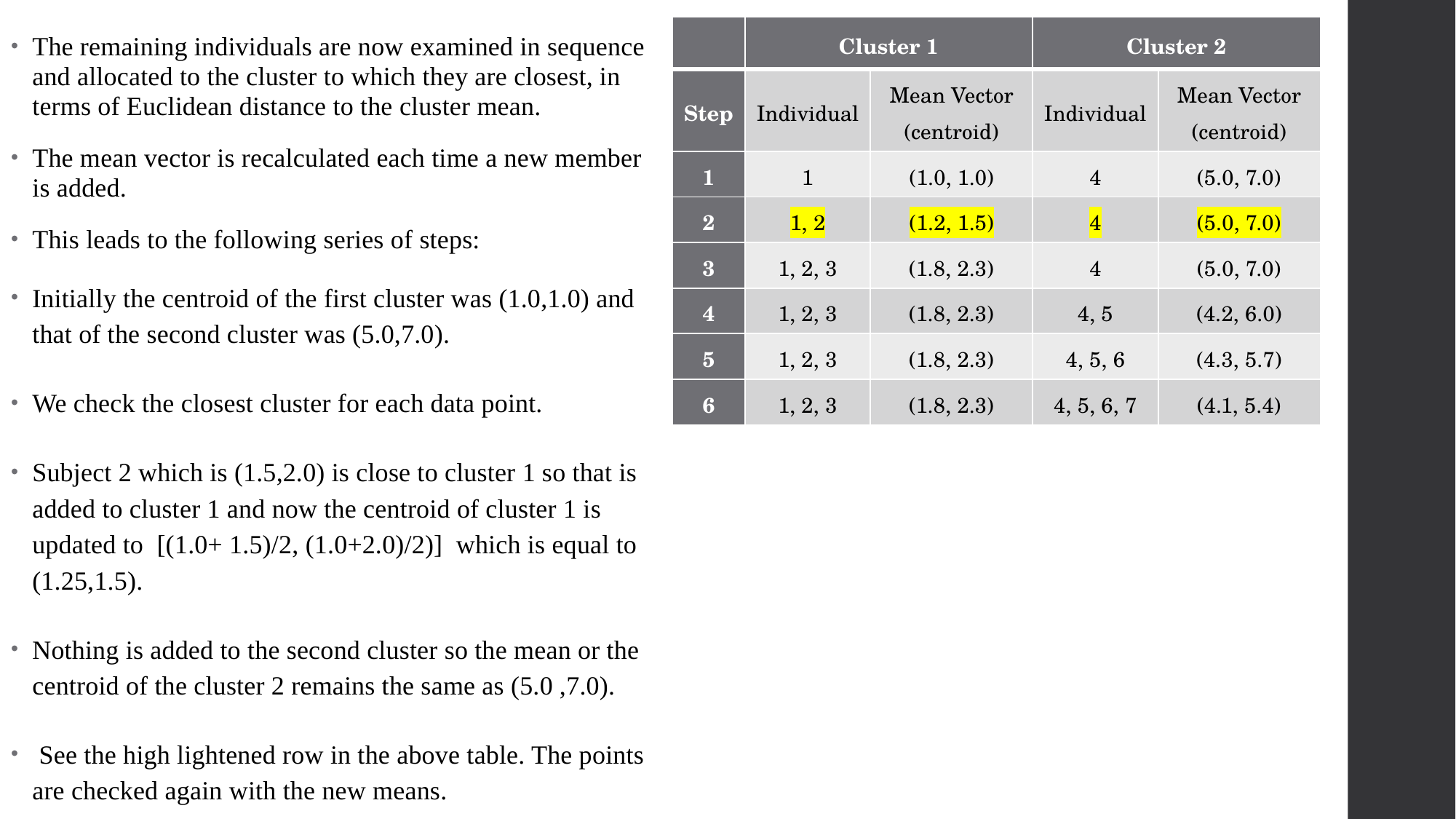

|  | Cluster 1 |  | Cluster 2 |  |
| --- | --- | --- | --- | --- |
| Step | Individual | Mean Vector (centroid) | Individual | Mean Vector (centroid) |
| 1 | 1 | (1.0, 1.0) | 4 | (5.0, 7.0) |
| 2 | 1, 2 | (1.2, 1.5) | 4 | (5.0, 7.0) |
| 3 | 1, 2, 3 | (1.8, 2.3) | 4 | (5.0, 7.0) |
| 4 | 1, 2, 3 | (1.8, 2.3) | 4, 5 | (4.2, 6.0) |
| 5 | 1, 2, 3 | (1.8, 2.3) | 4, 5, 6 | (4.3, 5.7) |
| 6 | 1, 2, 3 | (1.8, 2.3) | 4, 5, 6, 7 | (4.1, 5.4) |
The remaining individuals are now examined in sequence and allocated to the cluster to which they are closest, in terms of Euclidean distance to the cluster mean.
The mean vector is recalculated each time a new member is added.
This leads to the following series of steps:
Initially the centroid of the first cluster was (1.0,1.0) and that of the second cluster was (5.0,7.0).
We check the closest cluster for each data point.
Subject 2 which is (1.5,2.0) is close to cluster 1 so that is added to cluster 1 and now the centroid of cluster 1 is updated to  [(1.0+ 1.5)/2, (1.0+2.0)/2)]  which is equal to (1.25,1.5).
Nothing is added to the second cluster so the mean or the centroid of the cluster 2 remains the same as (5.0 ,7.0).
 See the high lightened row in the above table. The points are checked again with the new means.